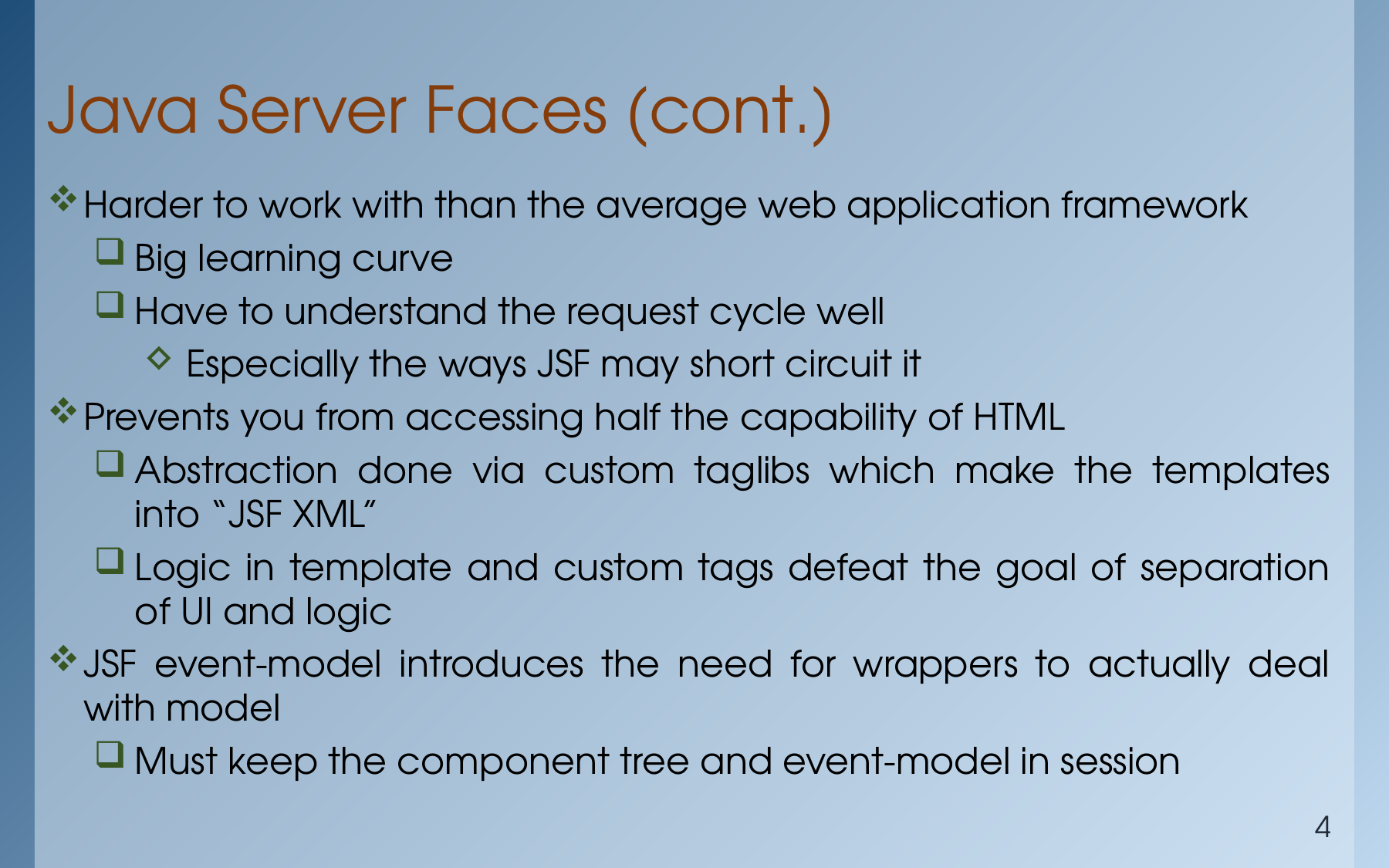

# Java Server Faces (cont.)
Harder to work with than the average web application framework
Big learning curve
Have to understand the request cycle well
Especially the ways JSF may short circuit it
Prevents you from accessing half the capability of HTML
Abstraction done via custom taglibs which make the templates into “JSF XML”
Logic in template and custom tags defeat the goal of separation of UI and logic
JSF event-model introduces the need for wrappers to actually deal with model
Must keep the component tree and event-model in session
4